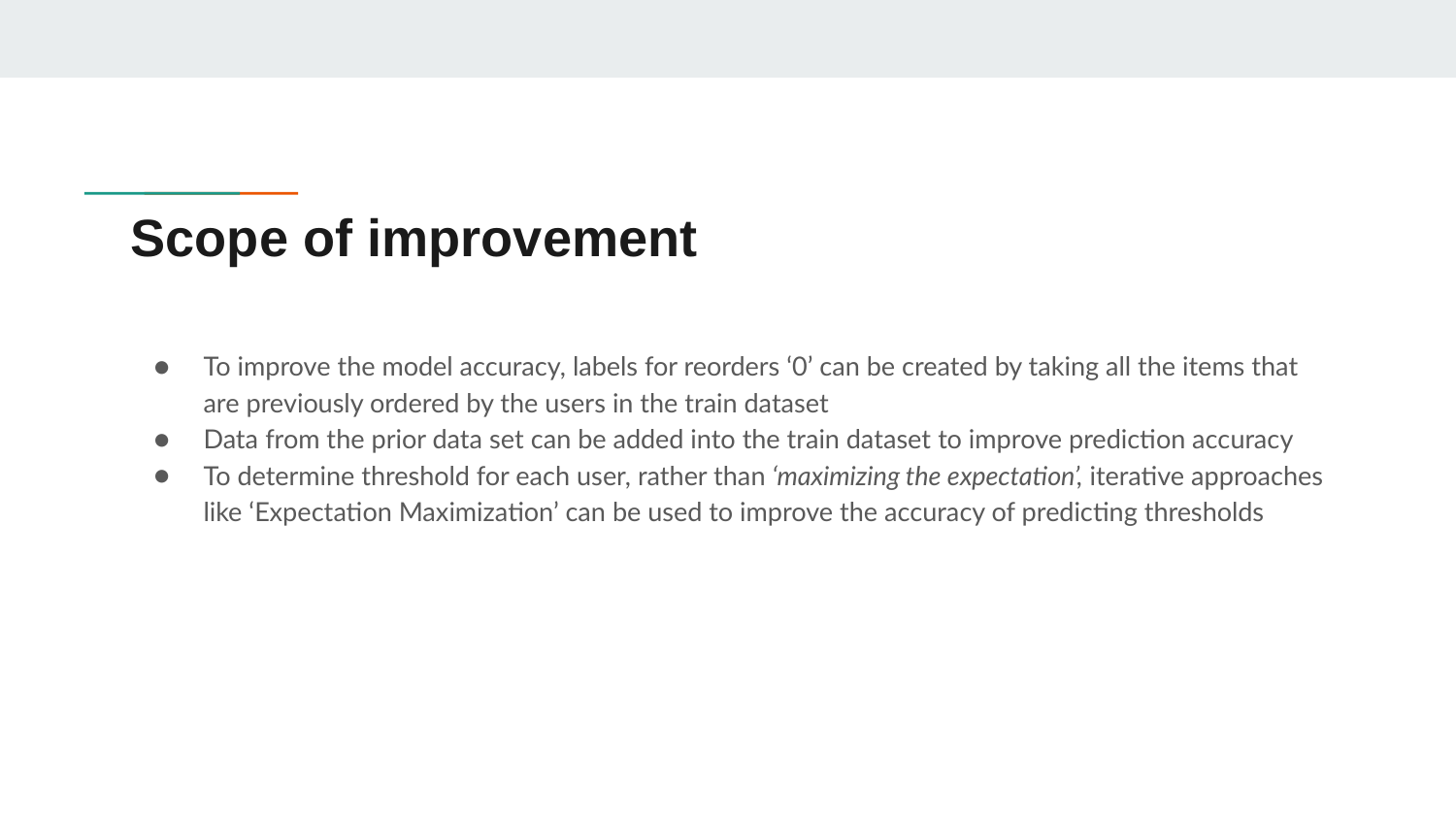

Scope of improvement
To improve the model accuracy, labels for reorders ‘0’ can be created by taking all the items that are previously ordered by the users in the train dataset
Data from the prior data set can be added into the train dataset to improve prediction accuracy
To determine threshold for each user, rather than ‘maximizing the expectation’, iterative approaches like ‘Expectation Maximization’ can be used to improve the accuracy of predicting thresholds